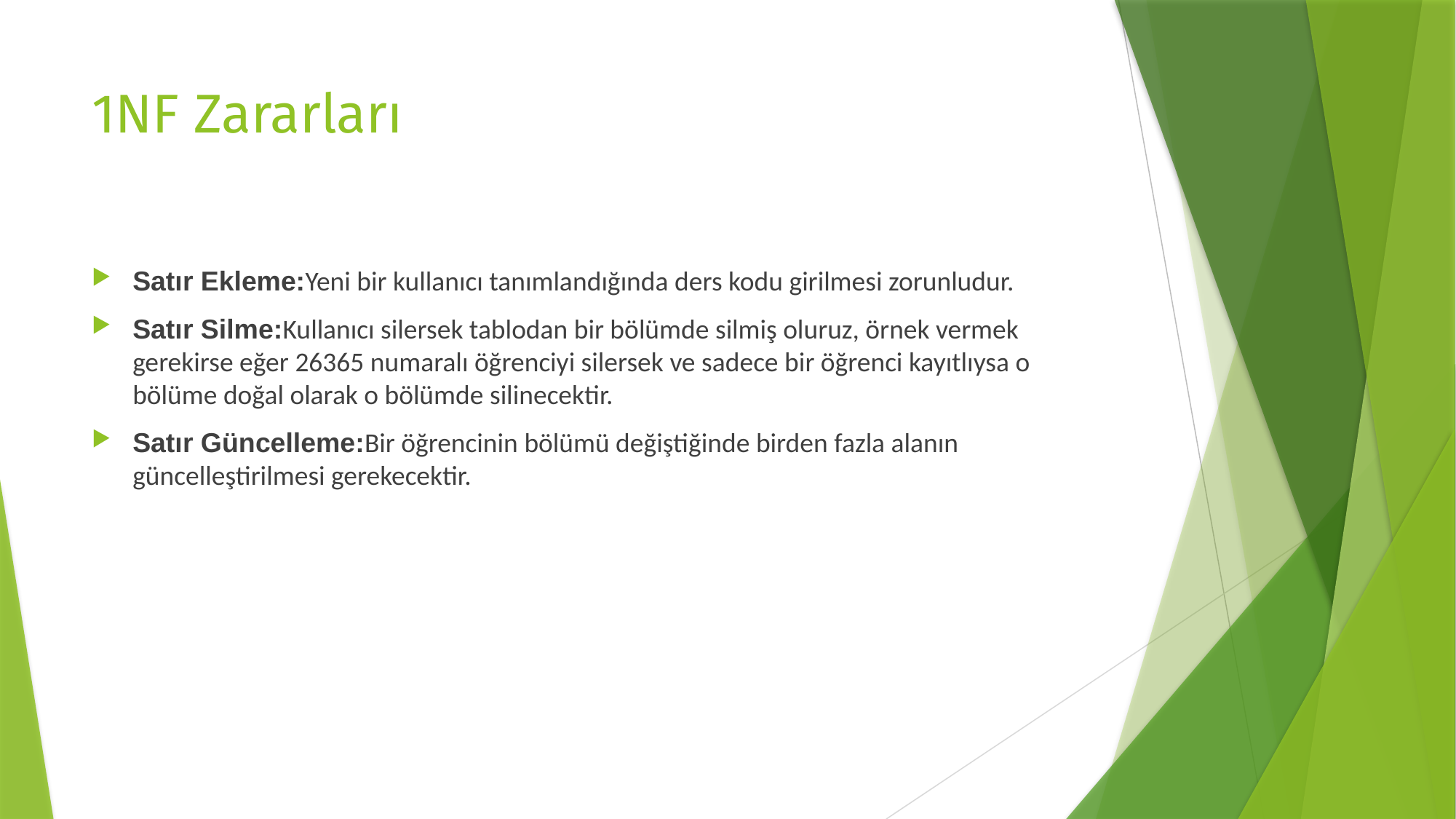

# 1NF Zararları
Satır Ekleme:Yeni bir kullanıcı tanımlandığında ders kodu girilmesi zorunludur.
Satır Silme:Kullanıcı silersek tablodan bir bölümde silmiş oluruz, örnek vermek gerekirse eğer 26365 numaralı öğrenciyi silersek ve sadece bir öğrenci kayıtlıysa o bölüme doğal olarak o bölümde silinecektir.
Satır Güncelleme:Bir öğrencinin bölümü değiştiğinde birden fazla alanın güncelleştirilmesi gerekecektir.